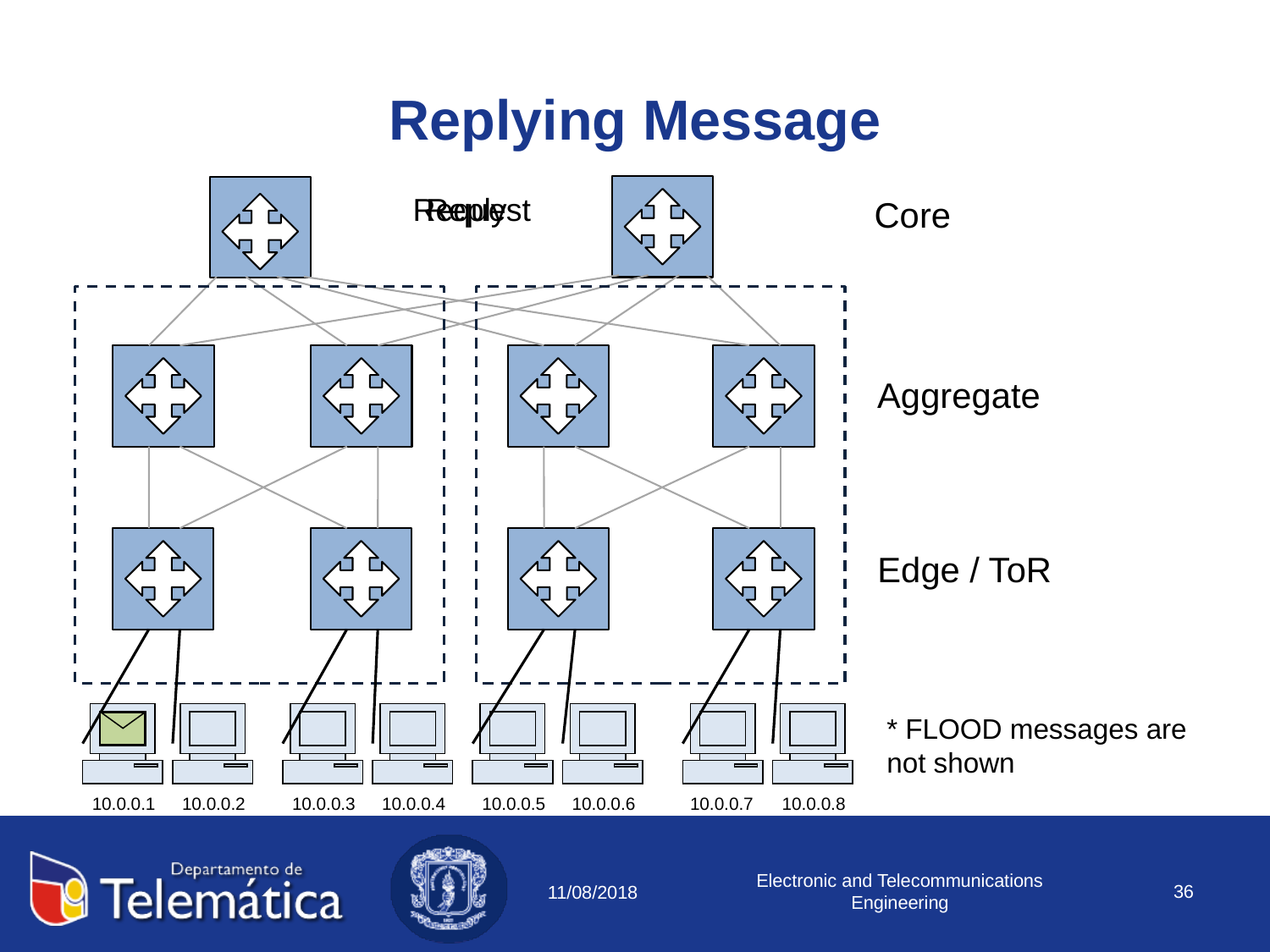

# Replying Message

Request
Reply
Core

Aggregate
Edge / ToR

* FLOOD messages are not shown

10.0.0.1
10.0.0.2
10.0.0.3
10.0.0.4
10.0.0.5
10.0.0.6
10.0.0.7
10.0.0.8
Electronic and Telecommunications Engineering
36
11/08/2018